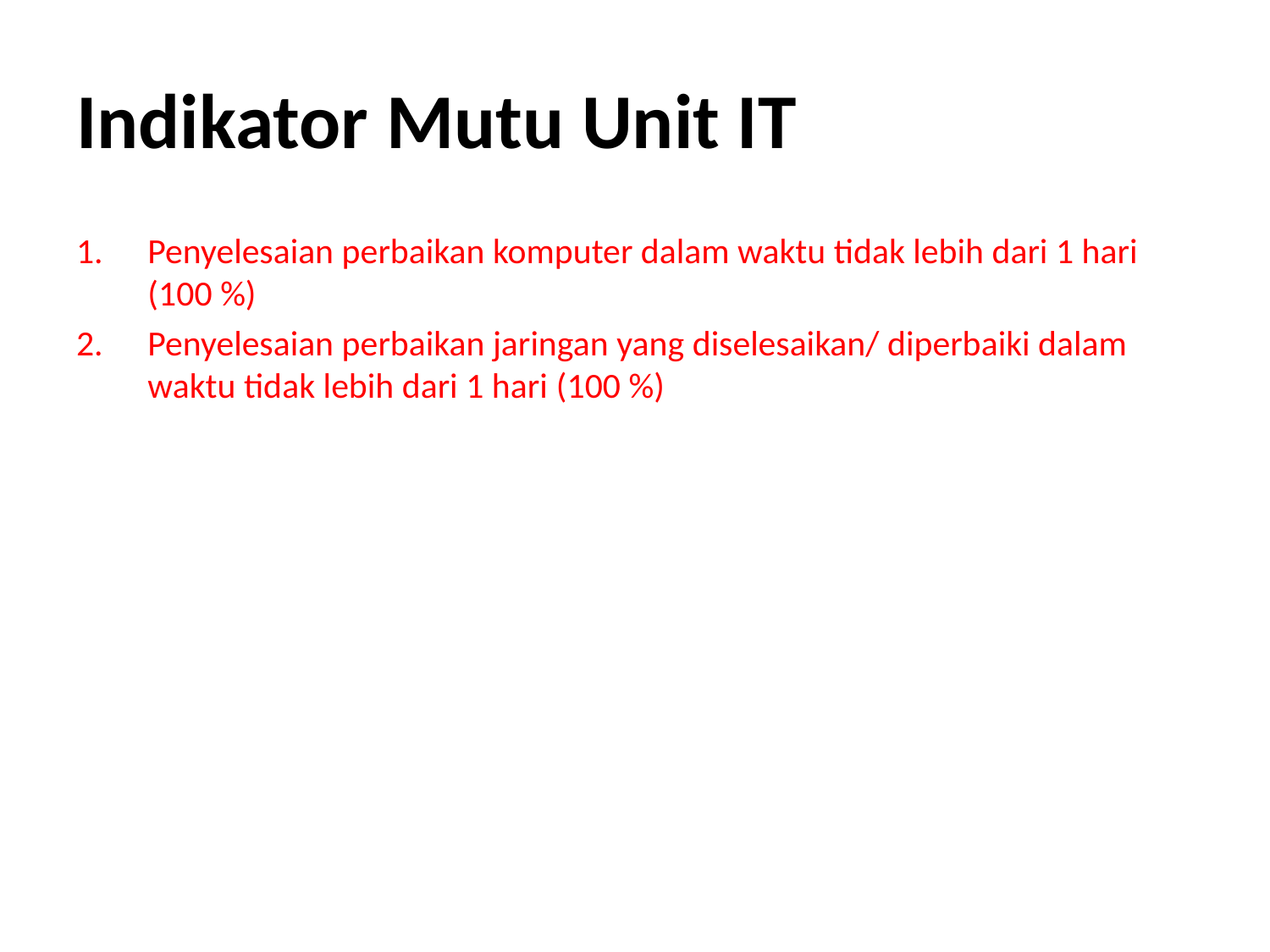

# Indikator Mutu Unit IT
Penyelesaian perbaikan komputer dalam waktu tidak lebih dari 1 hari (100 %)
Penyelesaian perbaikan jaringan yang diselesaikan/ diperbaiki dalam waktu tidak lebih dari 1 hari (100 %)